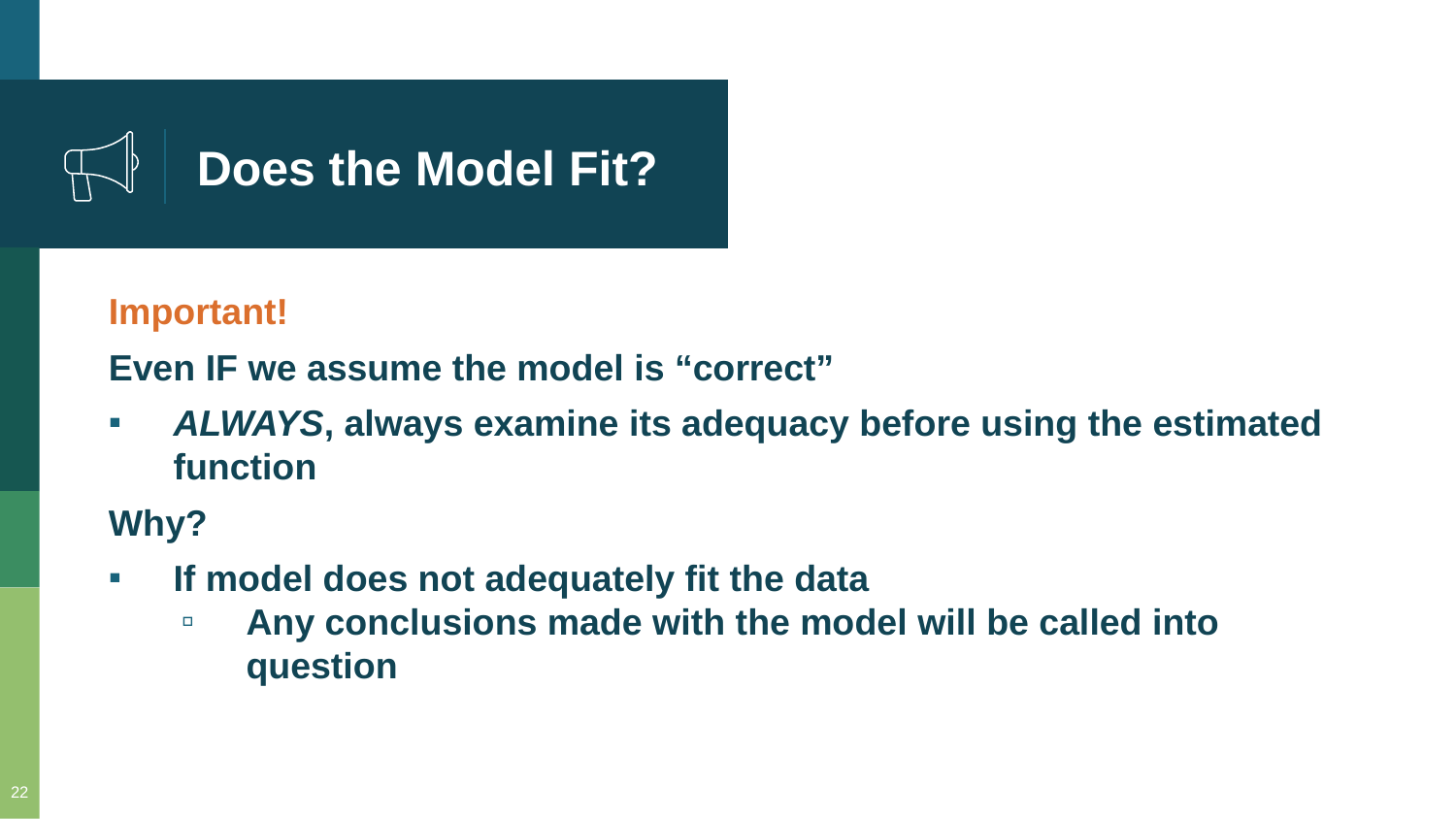

# Does the Model Fit?

Important!
Even IF we assume the model is “correct”
ALWAYS, always examine its adequacy before using the estimated function
Why?
If model does not adequately fit the data
Any conclusions made with the model will be called into question
22